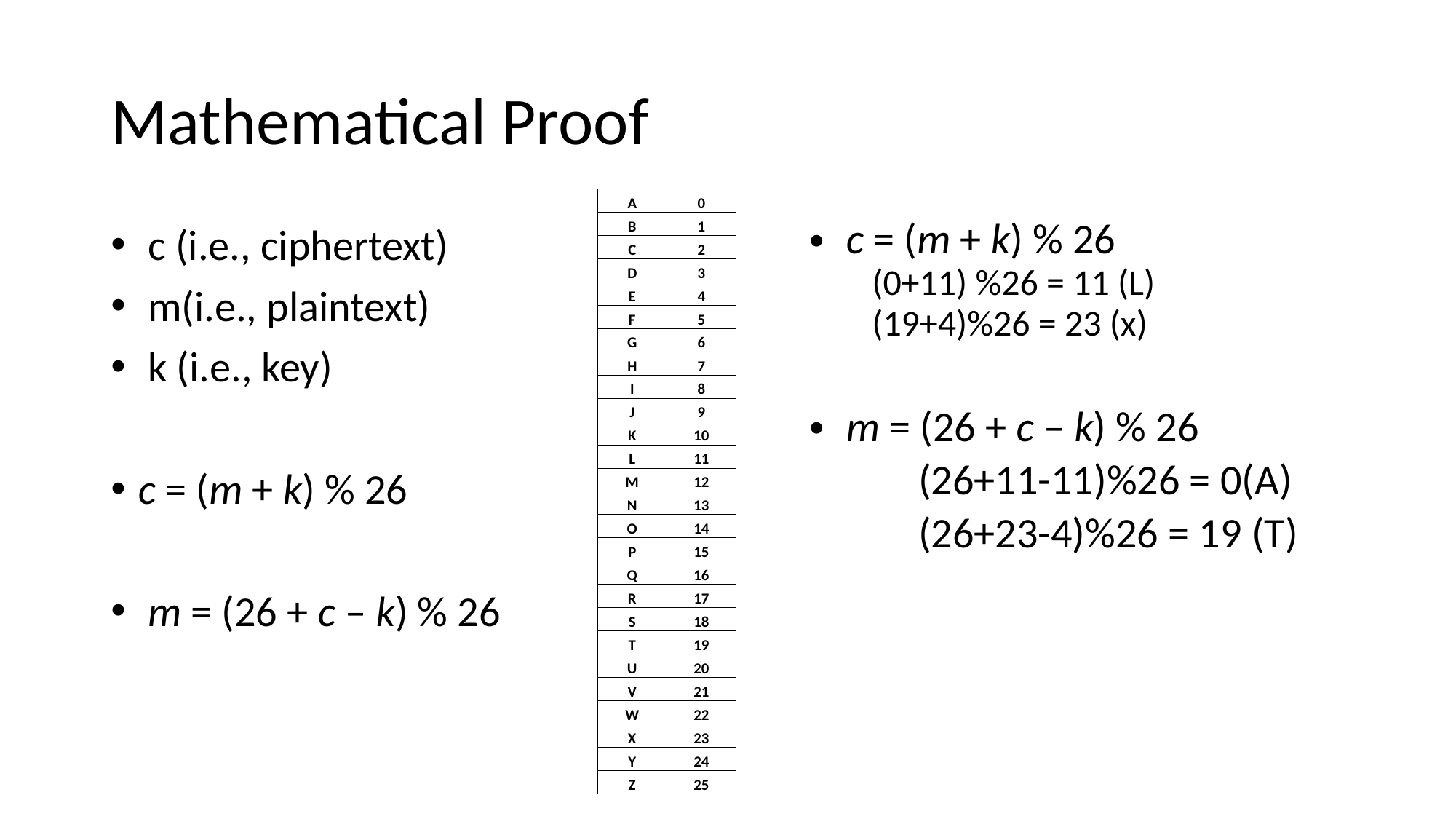

# Mathematical Proof
| A | 0 |
| --- | --- |
| B | 1 |
| C | 2 |
| D | 3 |
| E | 4 |
| F | 5 |
| G | 6 |
| H | 7 |
| I | 8 |
| J | 9 |
| K | 10 |
| L | 11 |
| M | 12 |
| N | 13 |
| O | 14 |
| P | 15 |
| Q | 16 |
| R | 17 |
| S | 18 |
| T | 19 |
| U | 20 |
| V | 21 |
| W | 22 |
| X | 23 |
| Y | 24 |
| Z | 25 |
 c (i.e., ciphertext)
 m(i.e., plaintext)
 k (i.e., key)

c = (m + k) % 26

 m = (26 + c – k) % 26

 c = (m + k) % 26
 (0+11) %26 = 11 (L)
 (19+4)%26 = 23 (x)

 m = (26 + c – k) % 26
	(26+11-11)%26 = 0(A)
	(26+23-4)%26 = 19 (T)